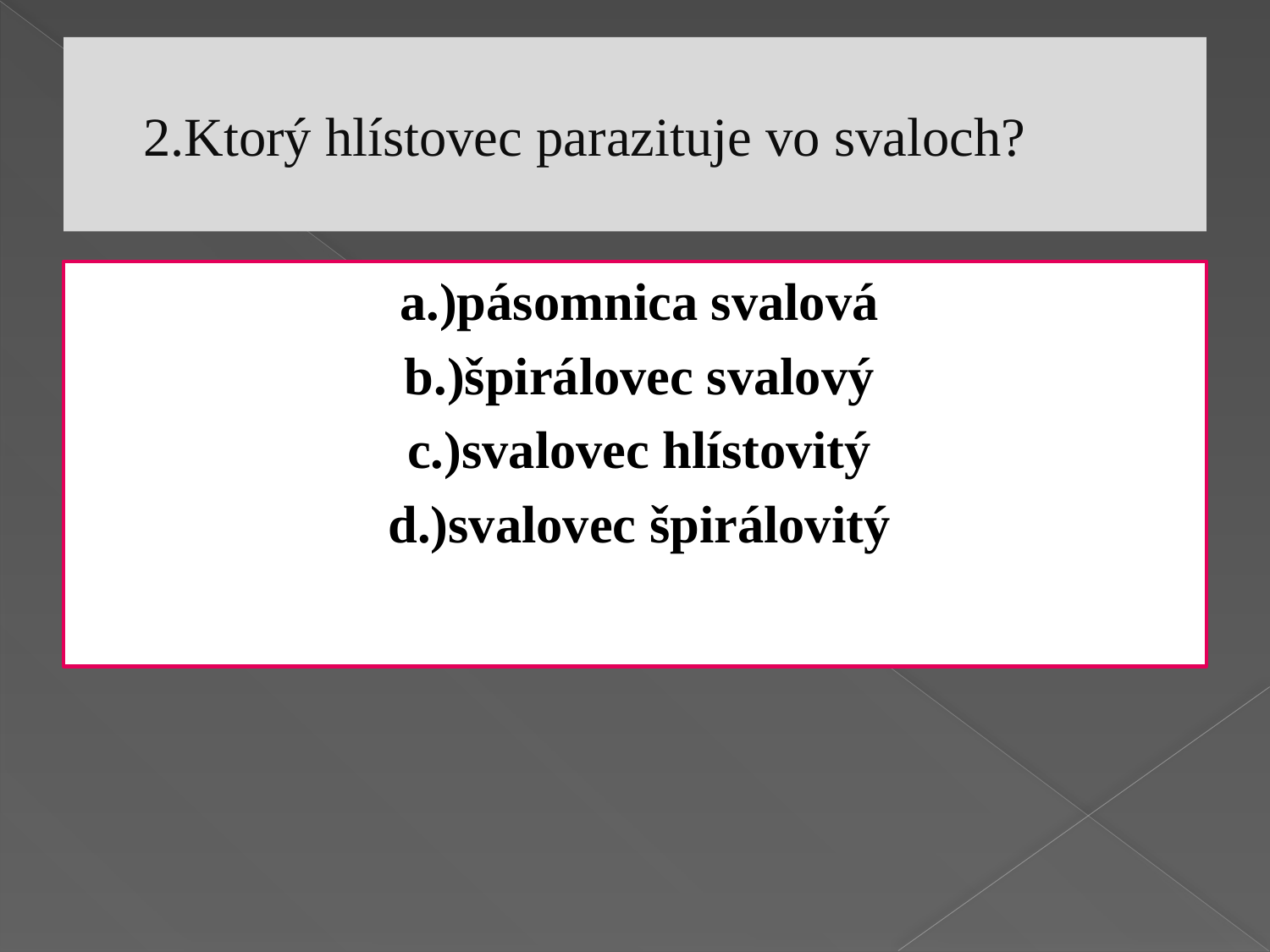

# 2.Ktorý hlístovec parazituje vo svaloch?
a.)pásomnica svalová
b.)špirálovec svalový
c.)svalovec hlístovitý
d.)svalovec špirálovitý